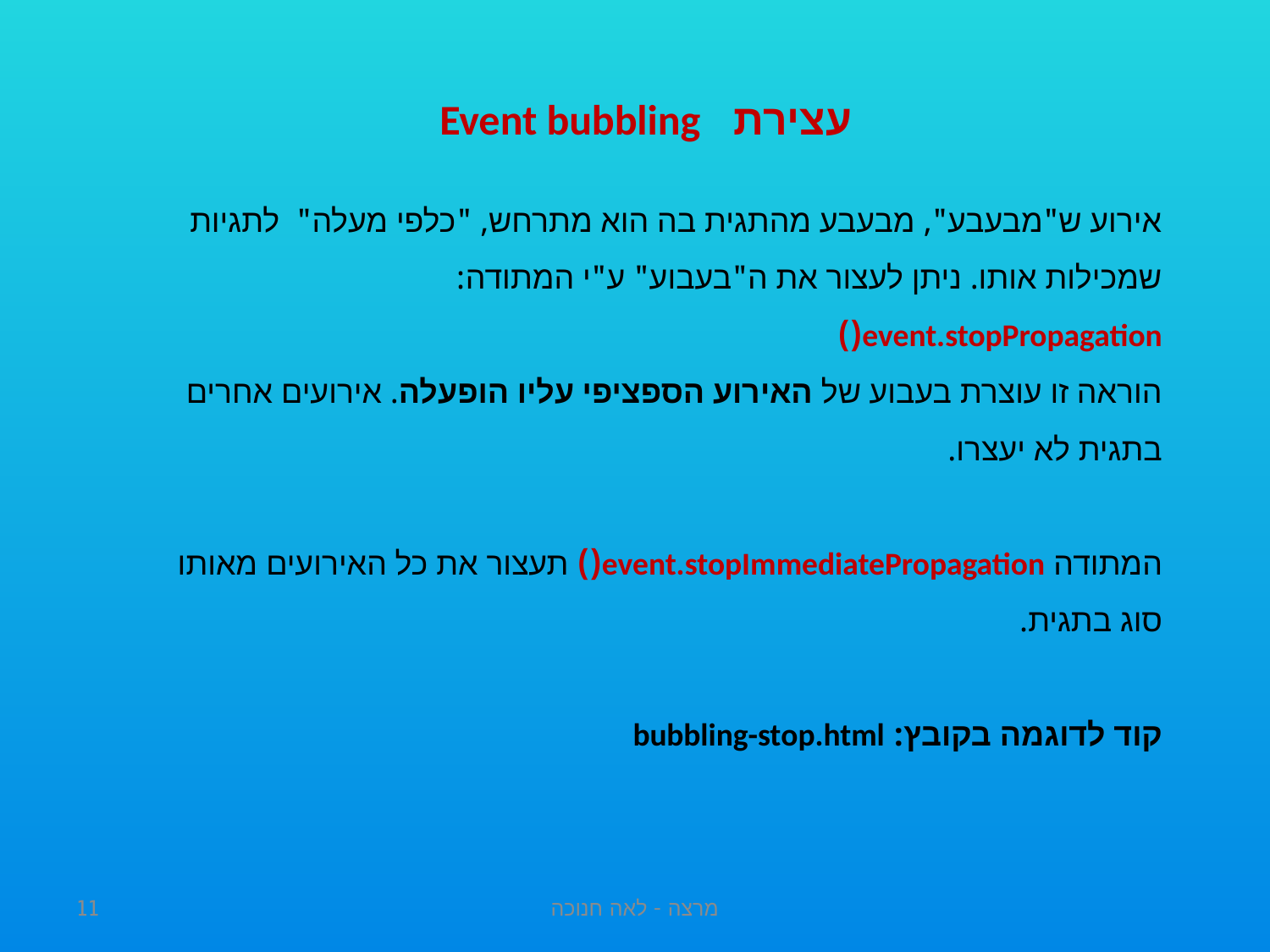

עצירת   Event bubbling

אירוע ש"מבעבע", מבעבע מהתגית בה הוא מתרחש, "כלפי מעלה"  לתגיות שמכילות אותו. ניתן לעצור את ה"בעבוע" ע"י המתודה: event.stopPropagation()
הוראה זו עוצרת בעבוע של האירוע הספציפי עליו הופעלה. אירועים אחרים בתגית לא יעצרו.

המתודה event.stopImmediatePropagation() תעצור את כל האירועים מאותו סוג בתגית.

קוד לדוגמה בקובץ: bubbling-stop.html
11
מרצה - לאה חנוכה